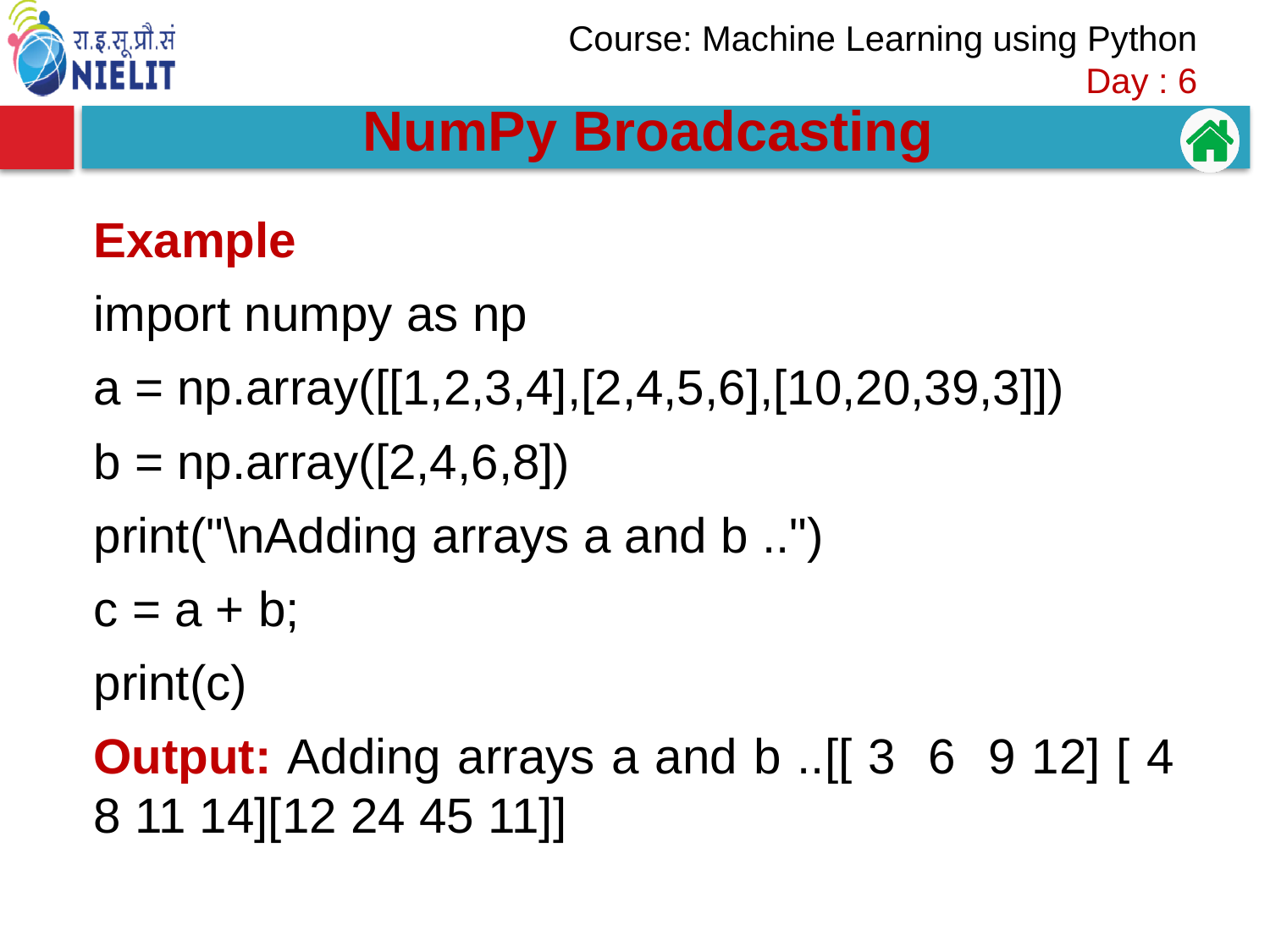

NumPy Broadcasting
Example
import numpy as np
a = np.array([[1,2,3,4],[2,4,5,6],[10,20,39,3]])
b = np.array([2,4,6,8])
print("\nAdding arrays a and b ..")
c = a + b;
print(c)
Output: Adding arrays a and b ..[[ 3  6  9 12] [ 4  8 11 14][12 24 45 11]]